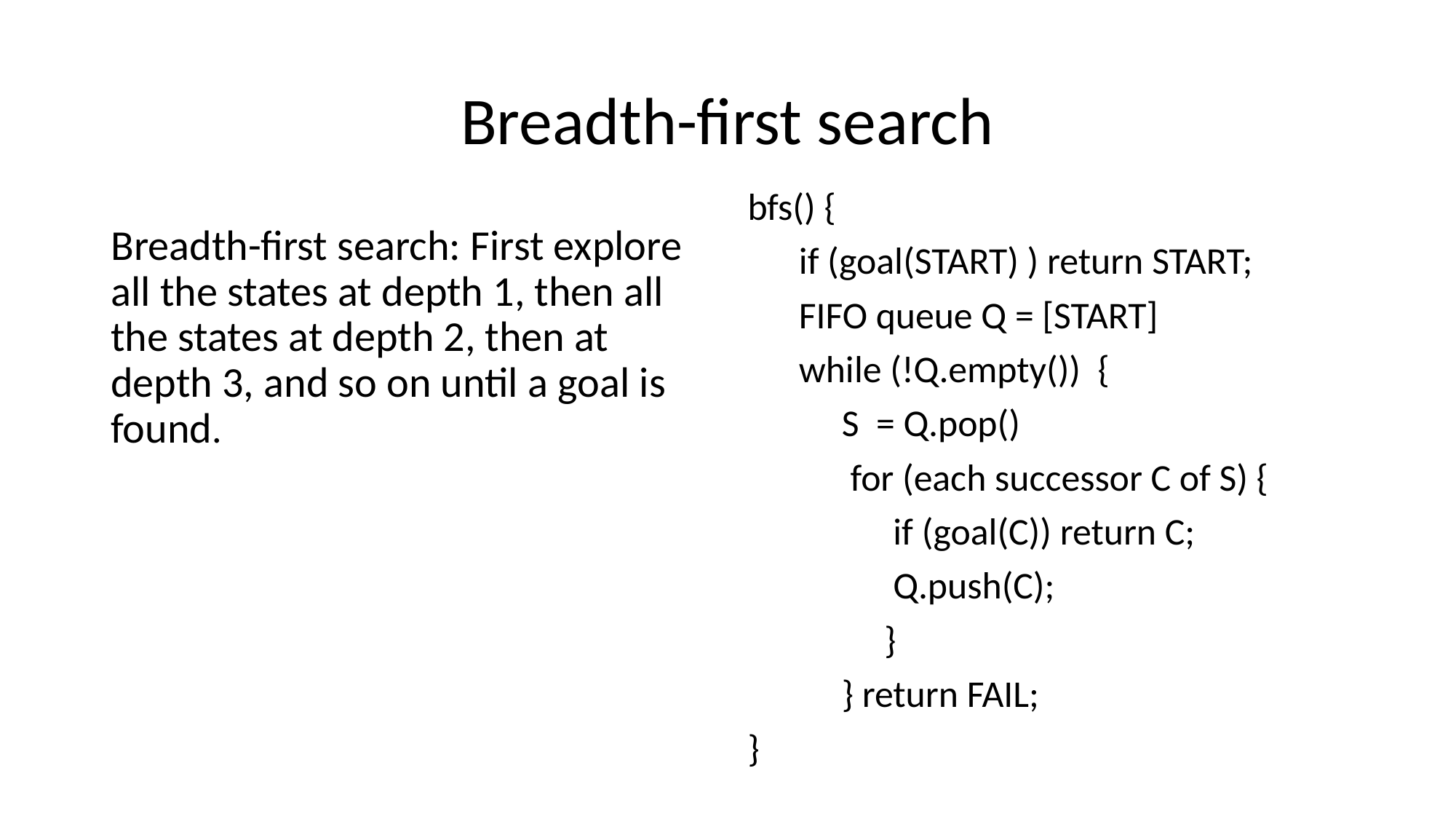

# Breadth-first search
bfs() {
      if (goal(START) ) return START;
      FIFO queue Q = [START]
      while (!Q.empty())  {
           S  = Q.pop()
            for (each successor C of S) {
                 if (goal(C)) return C;
                 Q.push(C);
                }
           } return FAIL;
}
Breadth-first search: First explore all the states at depth 1, then all the states at depth 2, then at depth 3, and so on until a goal is found.